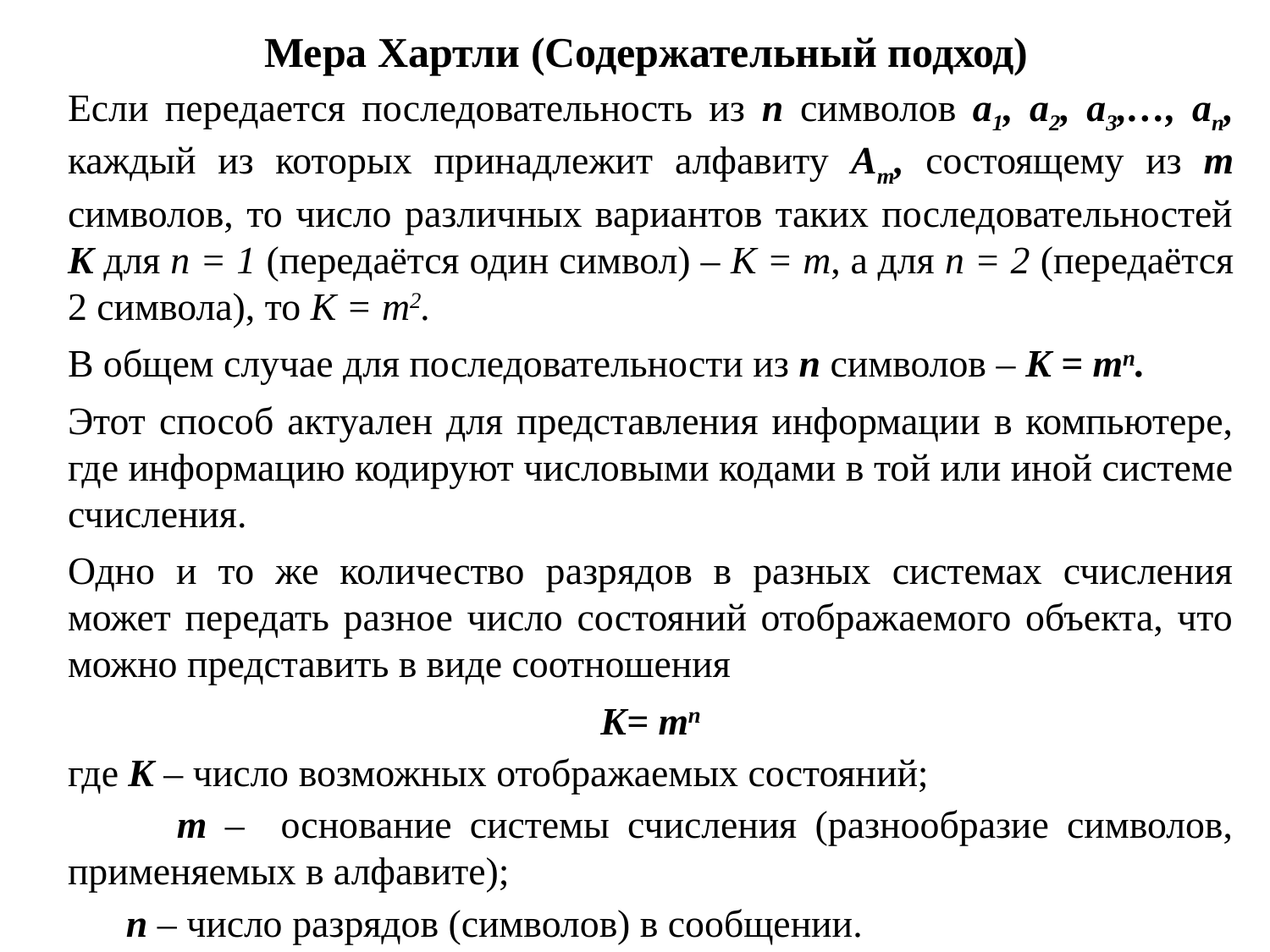

# Мера Хартли (Содержательный подход)
Если передается последовательность из n символов а1, а2, а3,…, аn, каждый из которых принадлежит алфавиту Аm, состоящему из m символов, то число различных вариантов таких последовательностей K для n = 1 (передаётся один символ) – K = m, а для n = 2 (передаётся 2 символа), то K = m2.
В общем случае для последовательности из n символов – K = mn.
Этот способ актуален для представления информации в компьютере, где информацию кодируют числовыми кодами в той или иной системе счисления.
Одно и то же количество разрядов в разных системах счисления может передать разное число состояний отображаемого объекта, что можно представить в виде соотношения
K= mn
где K – число возможных отображаемых состояний;
      m –  основание системы счисления (разнообразие символов, применяемых в алфавите);
      n – число разрядов (символов) в сообщении.